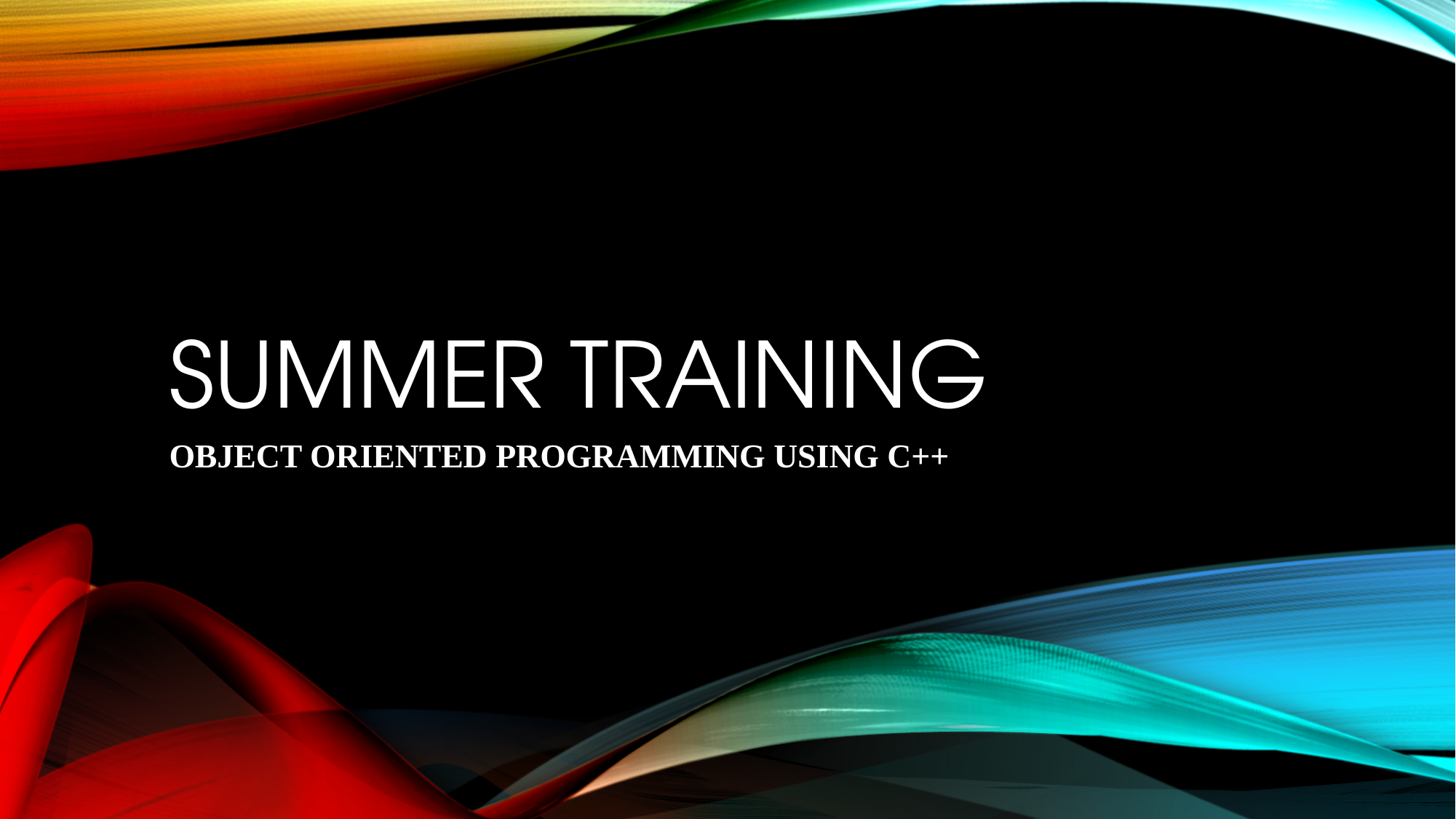

# Summer training
OBJECT ORIENTED PROGRAMMING USING C++